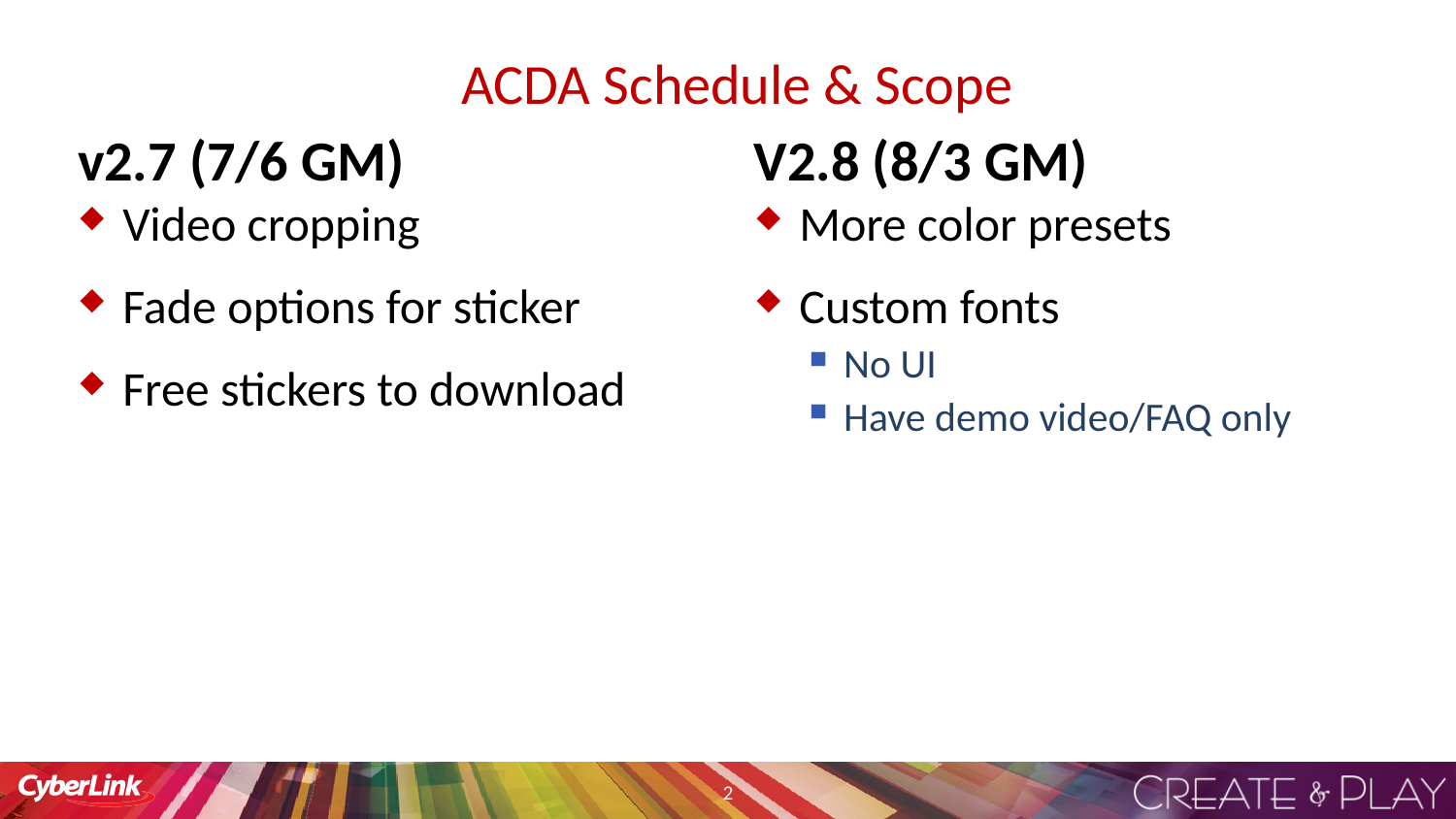

# ACDA Schedule & Scope
v2.7 (7/6 GM)
V2.8 (8/3 GM)
Video cropping
Fade options for sticker
Free stickers to download
More color presets
Custom fonts
No UI
Have demo video/FAQ only
2